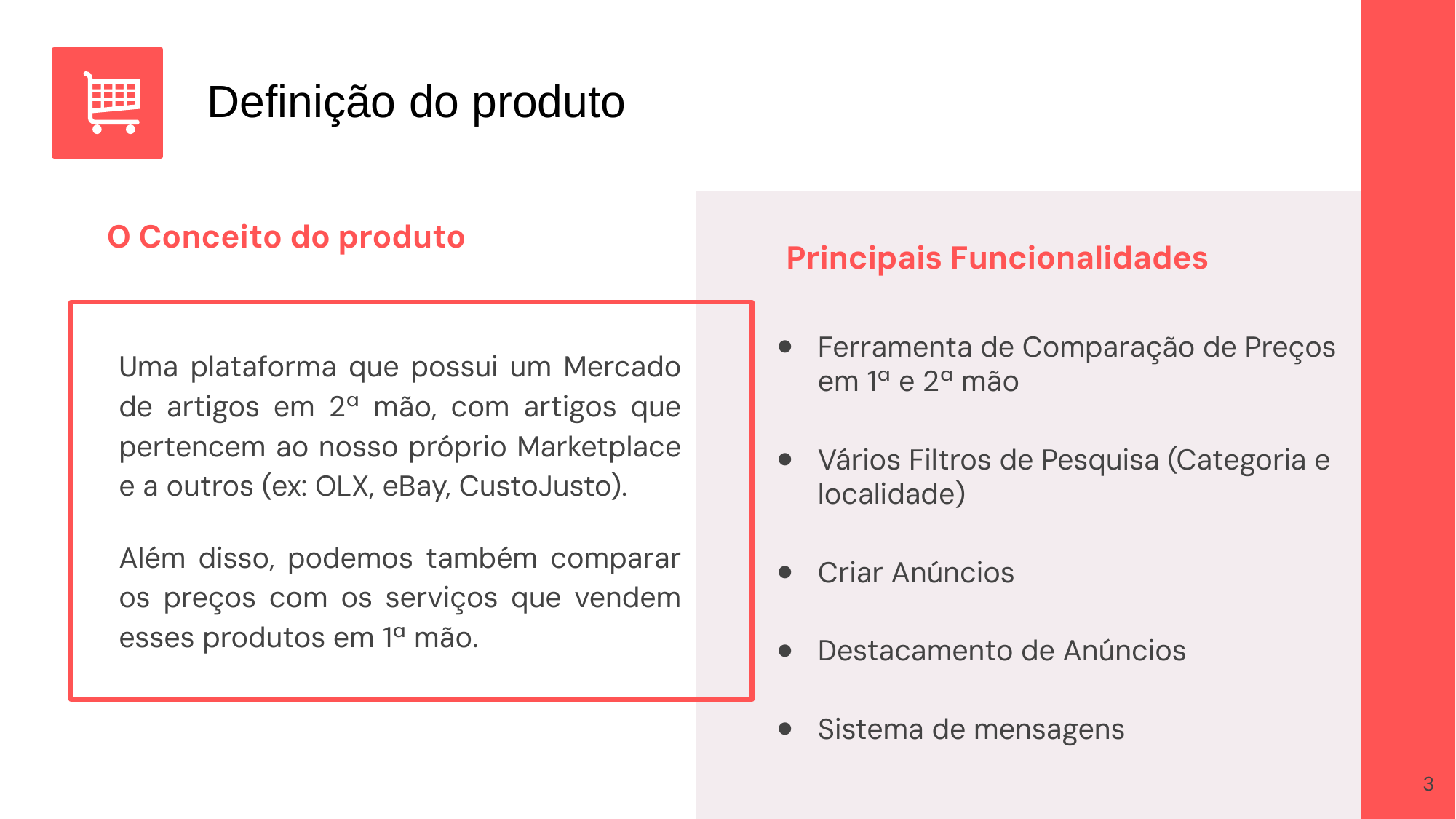

# Definição do produto

O Conceito do produto
Principais Funcionalidades
Ferramenta de Comparação de Preços em 1ª e 2ª mão

Vários Filtros de Pesquisa (Categoria e localidade)

Criar Anúncios

Destacamento de Anúncios

Sistema de mensagens
Uma plataforma que possui um Mercado de artigos em 2ª mão, com artigos que pertencem ao nosso próprio Marketplace e a outros (ex: OLX, eBay, CustoJusto).
Além disso, podemos também comparar os preços com os serviços que vendem esses produtos em 1ª mão.

3